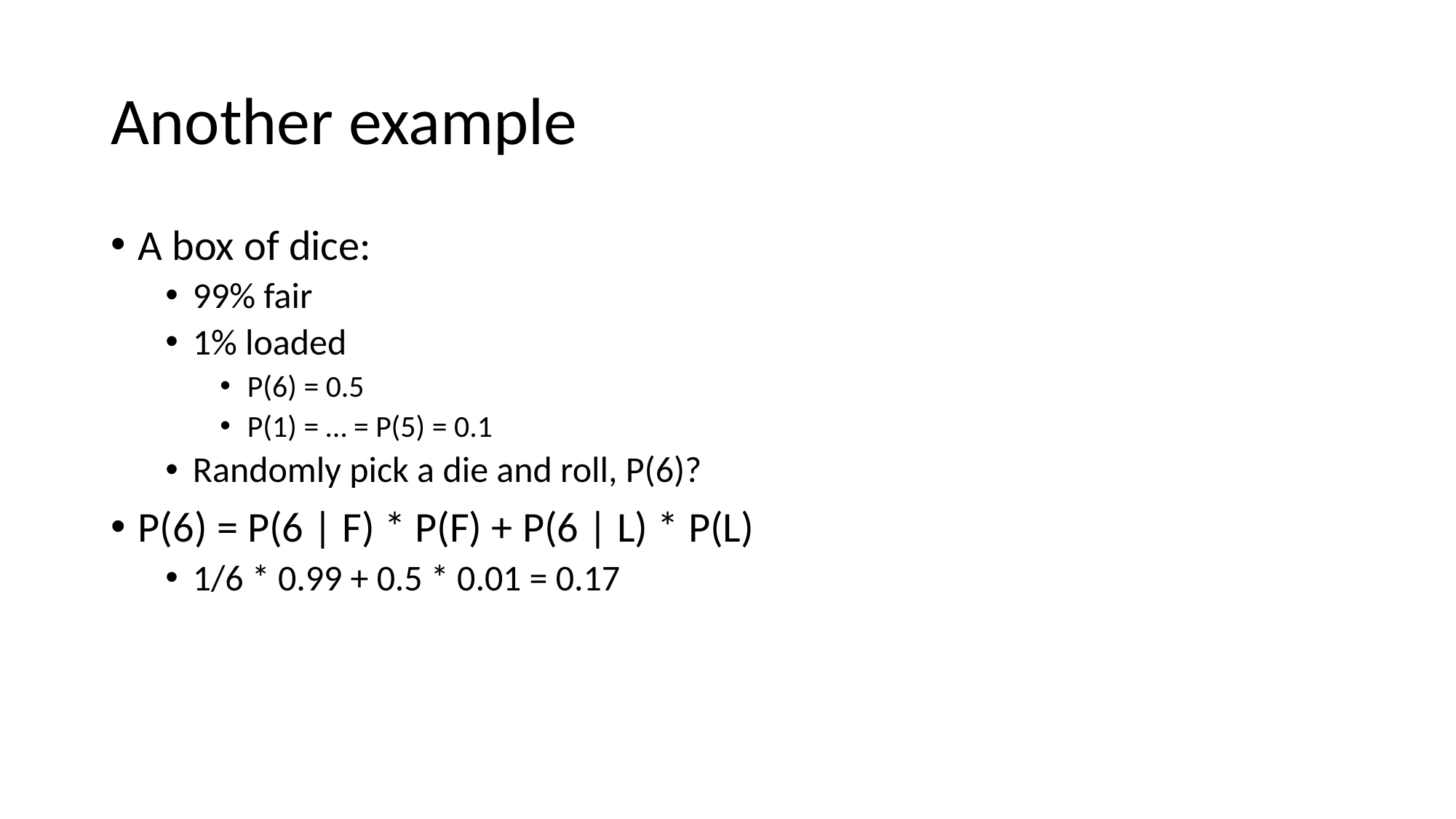

# Another example
A box of dice:
99% fair
1% loaded
P(6) = 0.5
P(1) = … = P(5) = 0.1
Randomly pick a die and roll, P(6)?
P(6) = P(6 | F) * P(F) + P(6 | L) * P(L)
1/6 * 0.99 + 0.5 * 0.01 = 0.17